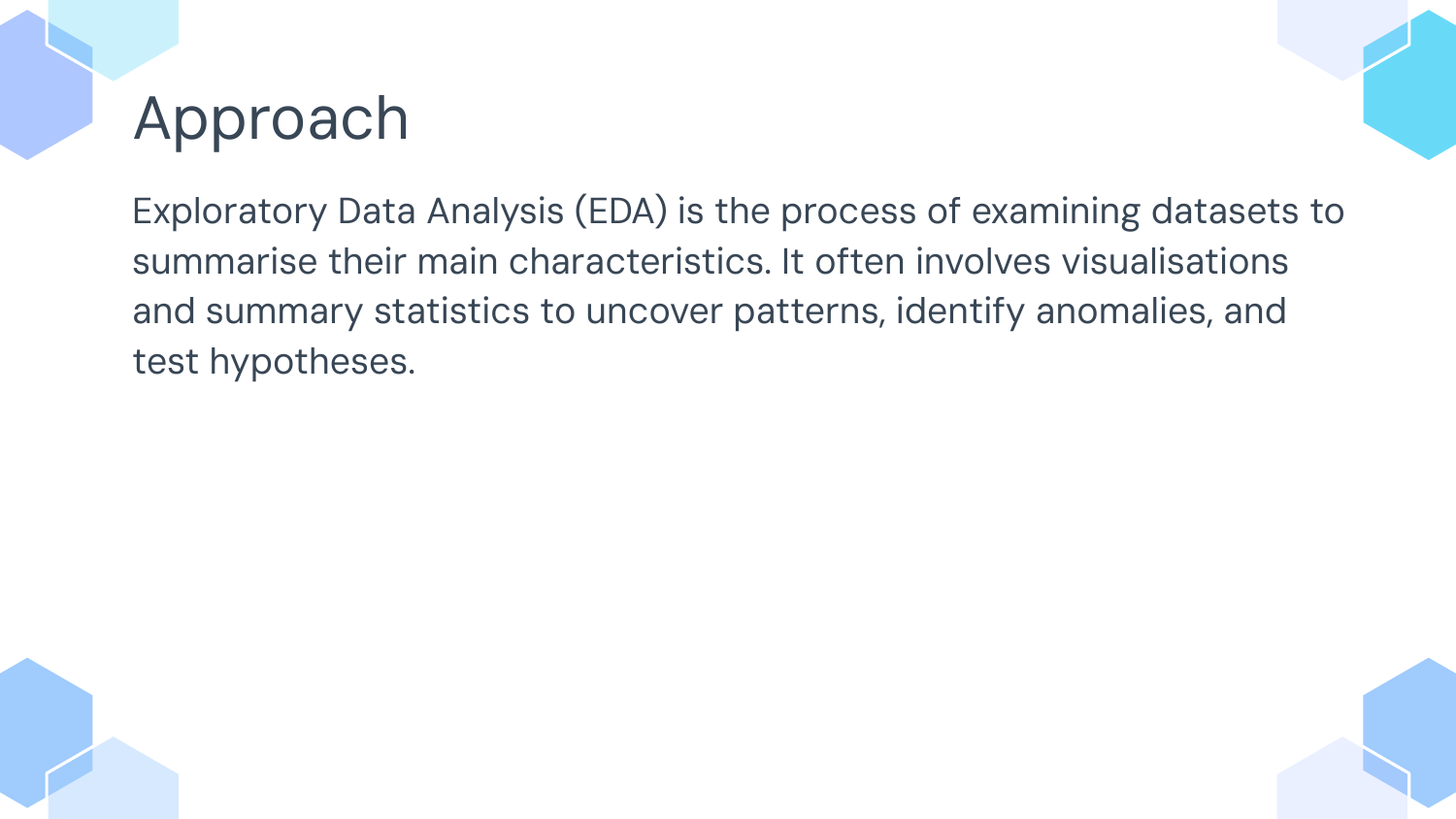

Approach
Exploratory Data Analysis (EDA) is the process of examining datasets to summarise their main characteristics. It often involves visualisations and summary statistics to uncover patterns, identify anomalies, and test hypotheses.